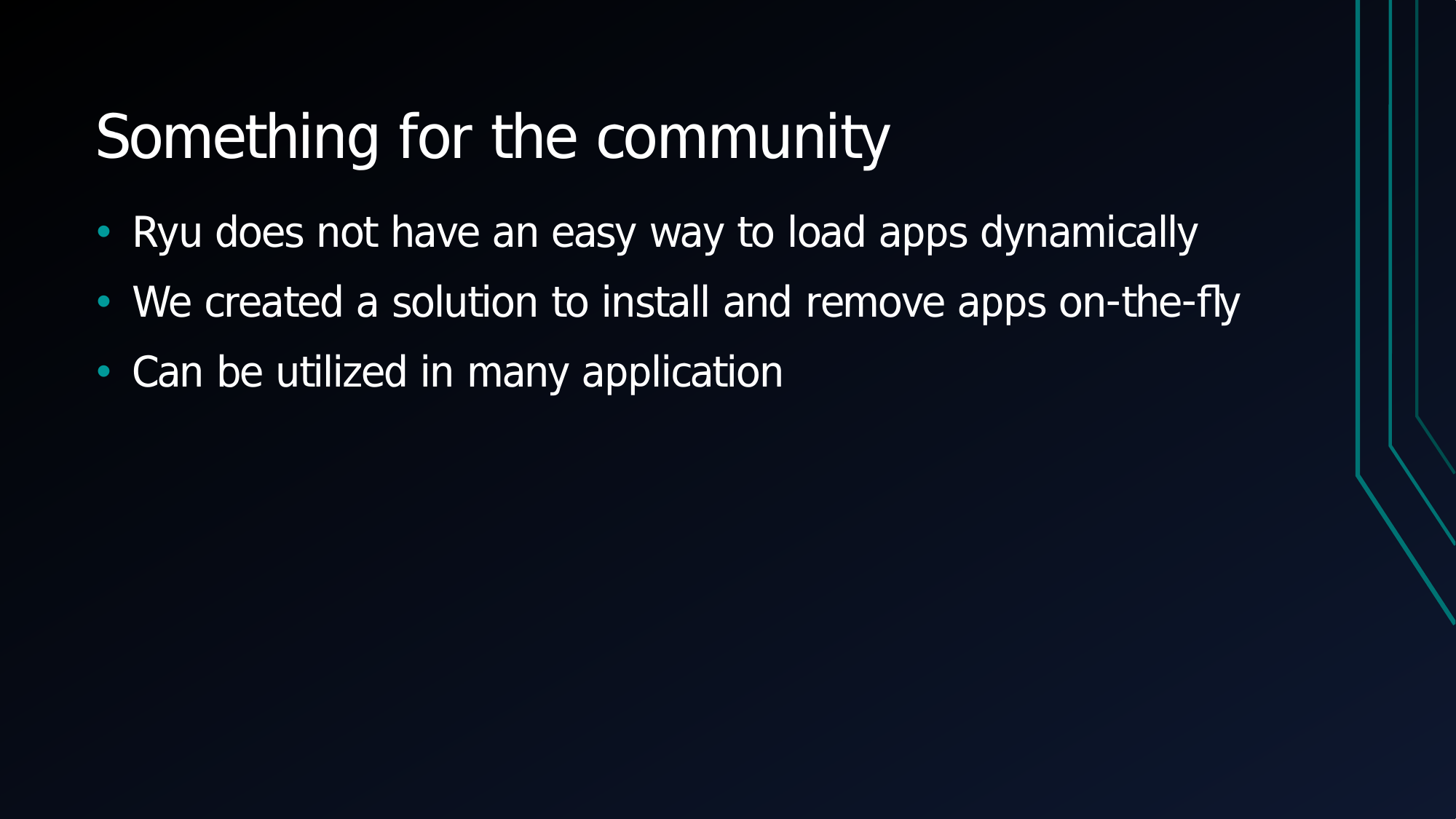

# Something for the community
Ryu does not have an easy way to load apps dynamically
We created a solution to install and remove apps on-the-fly
Can be utilized in many application